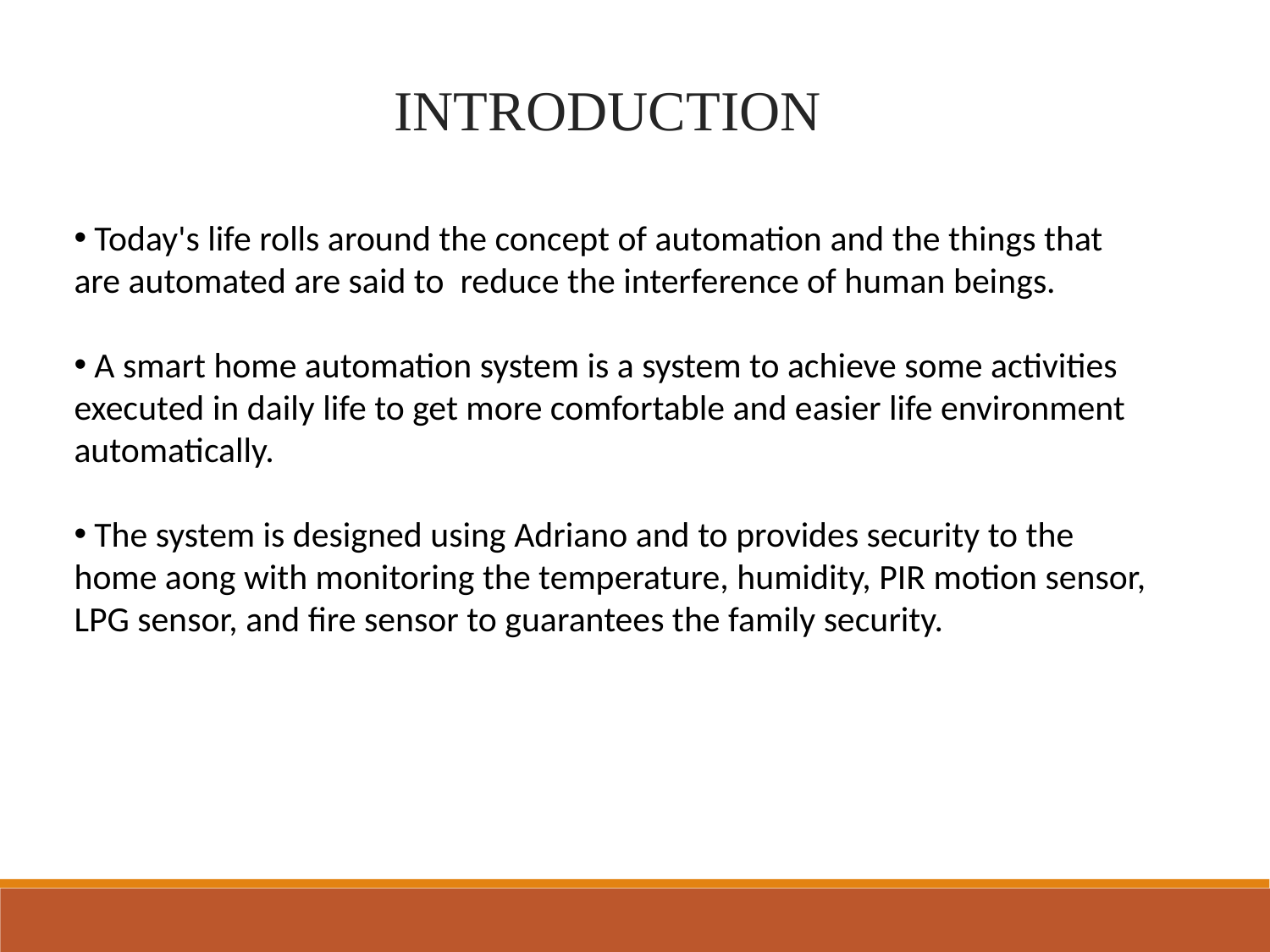

# INTRODUCTION
 Today's life rolls around the concept of automation and the things that are automated are said to  reduce the interference of human beings.

 A smart home automation system is a system to achieve some activities executed in daily life to get more comfortable and easier life environment automatically.

 The system is designed using Adriano and to provides security to the home aong with monitoring the temperature, humidity, PIR motion sensor, LPG sensor, and fire sensor to guarantees the family security.